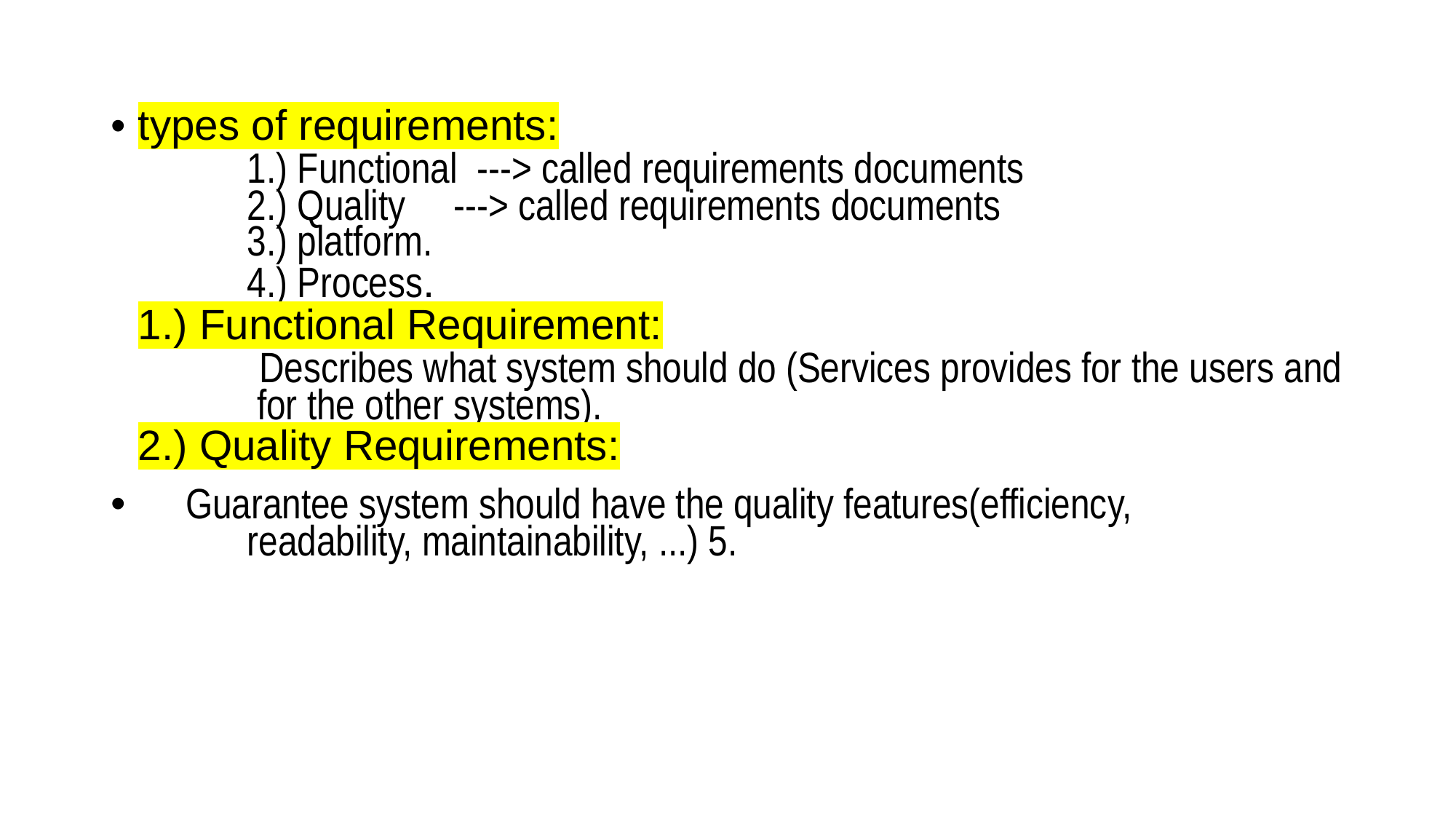

#
types of requirements:
	1.) Functional  ---> called requirements documents
	2.) Quality     ---> called requirements documents
	3.) platform.
	4.) Process.
1.) Functional Requirement:
	 Describes what system should do (Services provides for the users and
	 for the other systems).
2.) Quality Requirements:
    Guarantee system should have the quality features(efficiency,
	readability, maintainability, ...) 5.